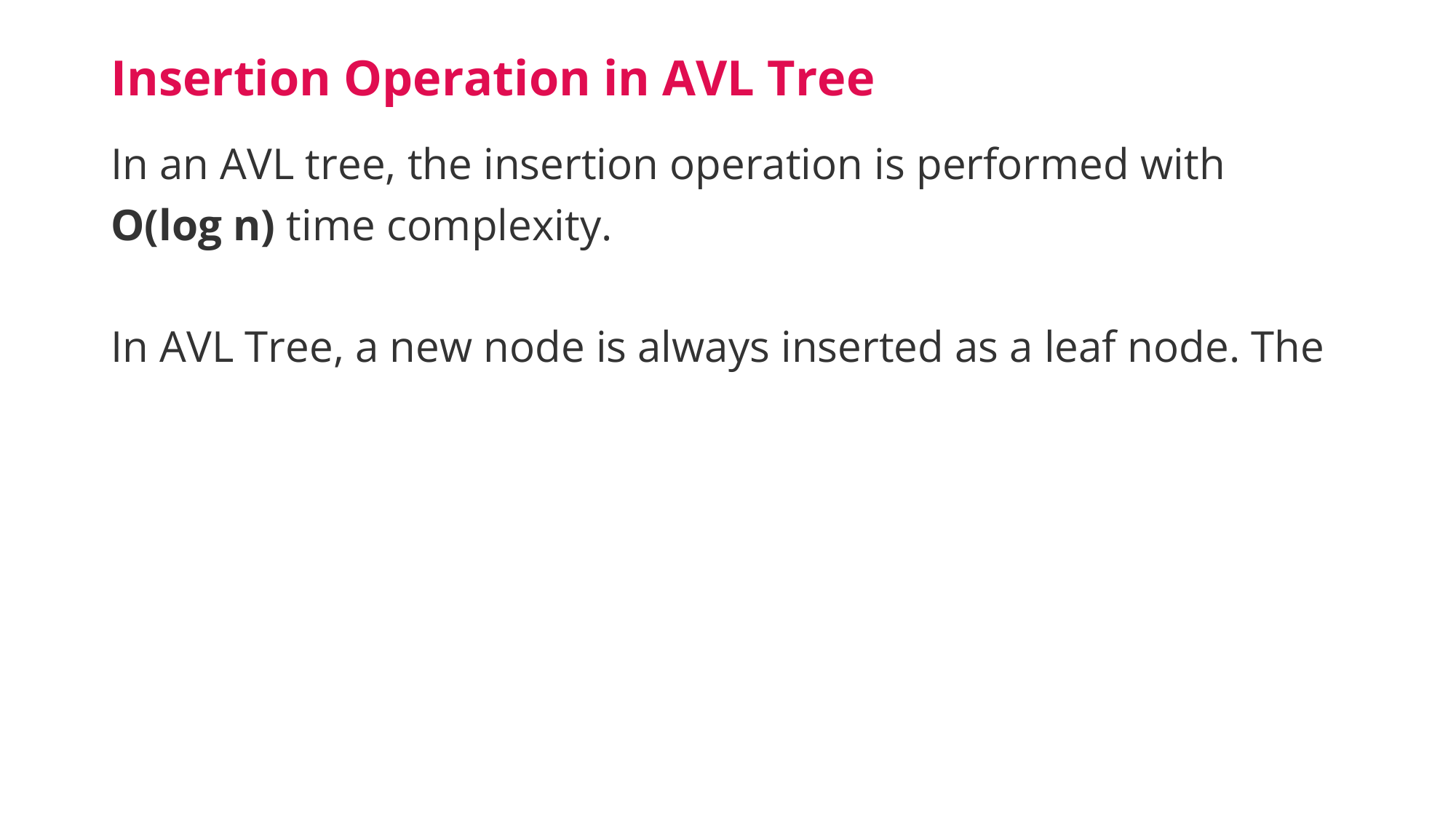

# Insertion Operation in AVL Tree
In an AVL tree, the insertion operation is performed with
O(log n) time complexity.

In AVL Tree, a new node is always inserted as a leaf node. The